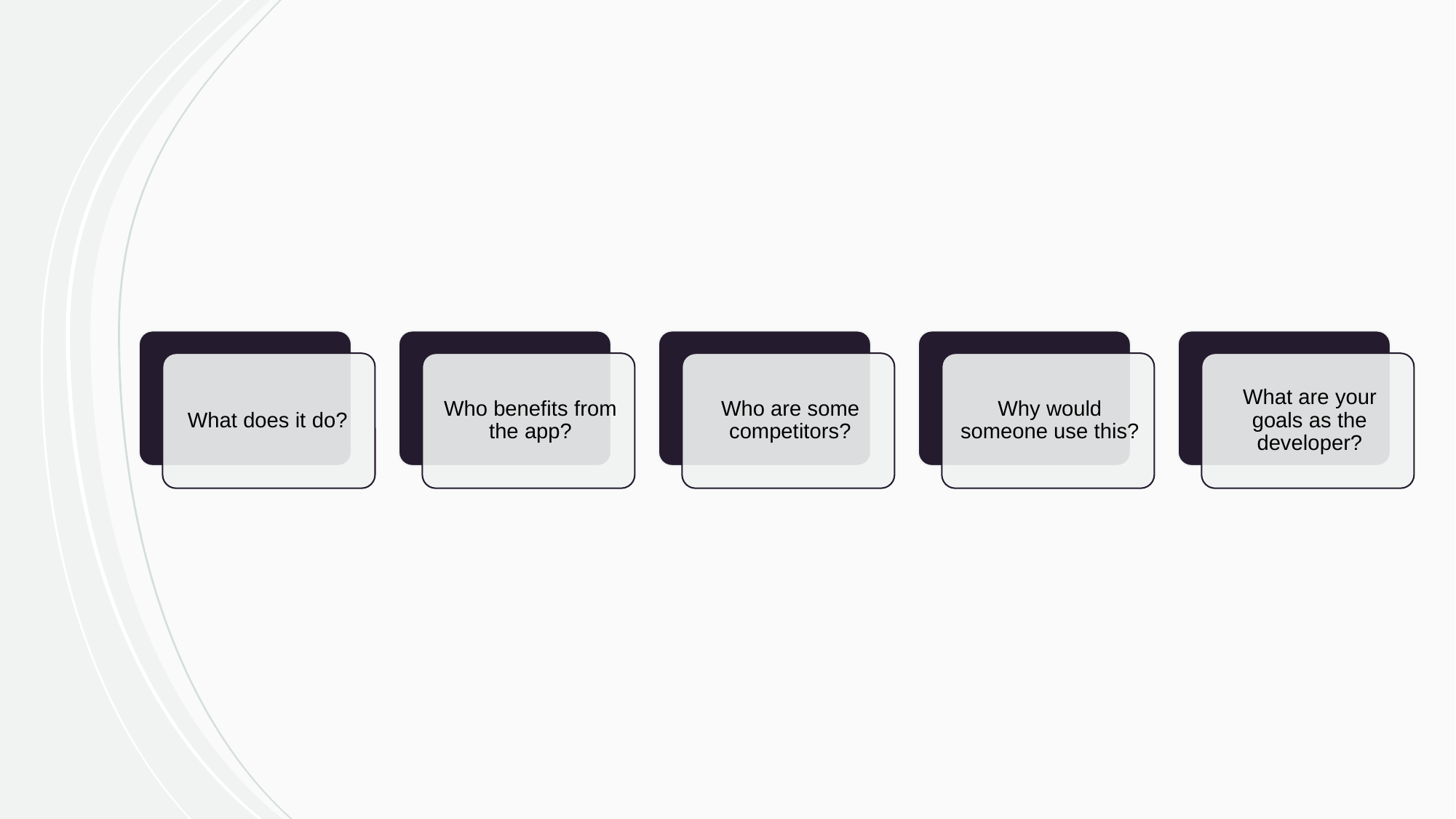

What does it do?
Who benefits from the app?
Who are some competitors?
Why would someone use this?
What are your goals as the developer?